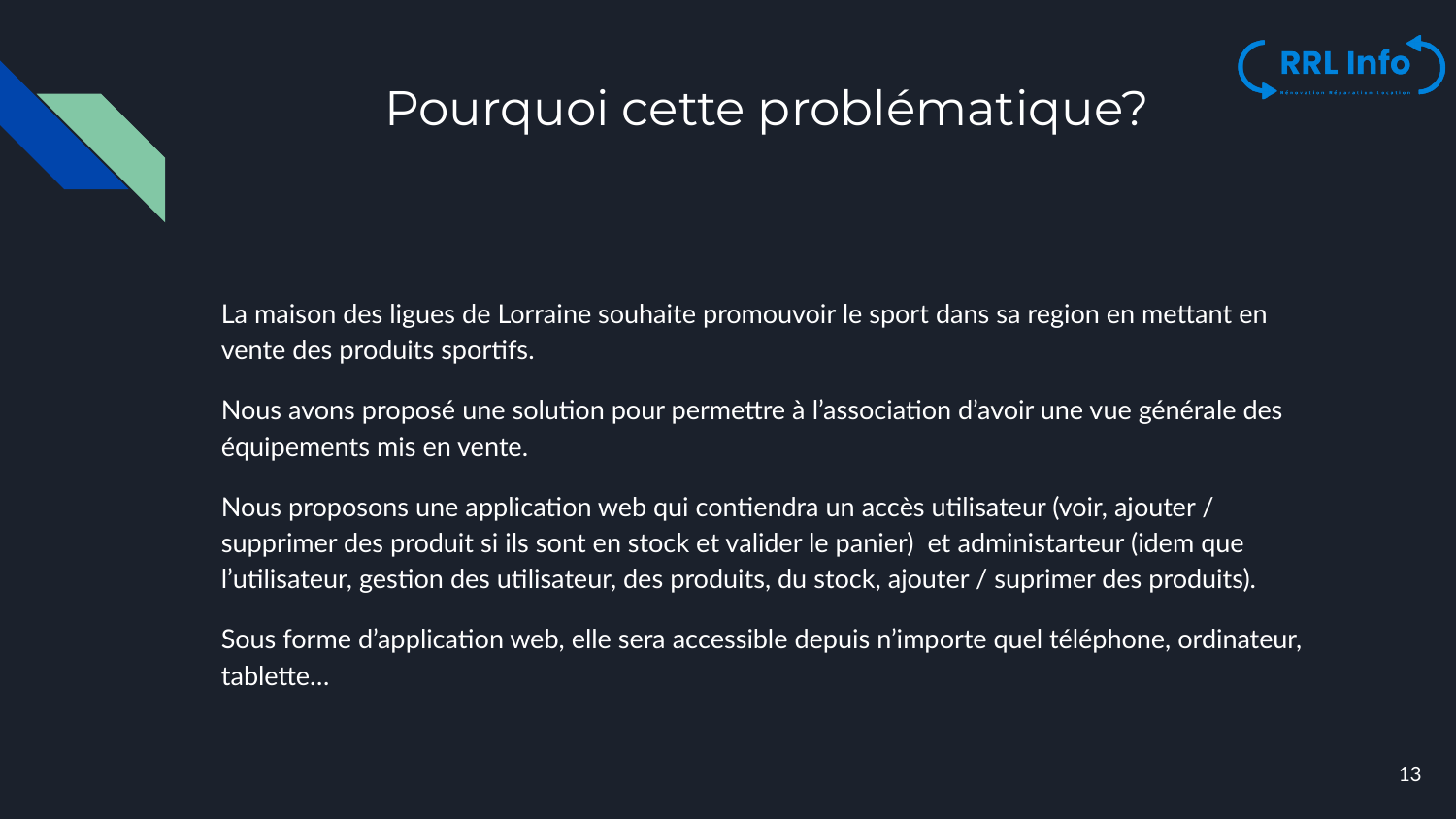

# Pourquoi cette problématique?
La maison des ligues de Lorraine souhaite promouvoir le sport dans sa region en mettant en vente des produits sportifs.
Nous avons proposé une solution pour permettre à l’association d’avoir une vue générale des équipements mis en vente.
Nous proposons une application web qui contiendra un accès utilisateur (voir, ajouter / supprimer des produit si ils sont en stock et valider le panier)  et administarteur (idem que l’utilisateur, gestion des utilisateur, des produits, du stock, ajouter / suprimer des produits).
Sous forme d’application web, elle sera accessible depuis n’importe quel téléphone, ordinateur, tablette…
13